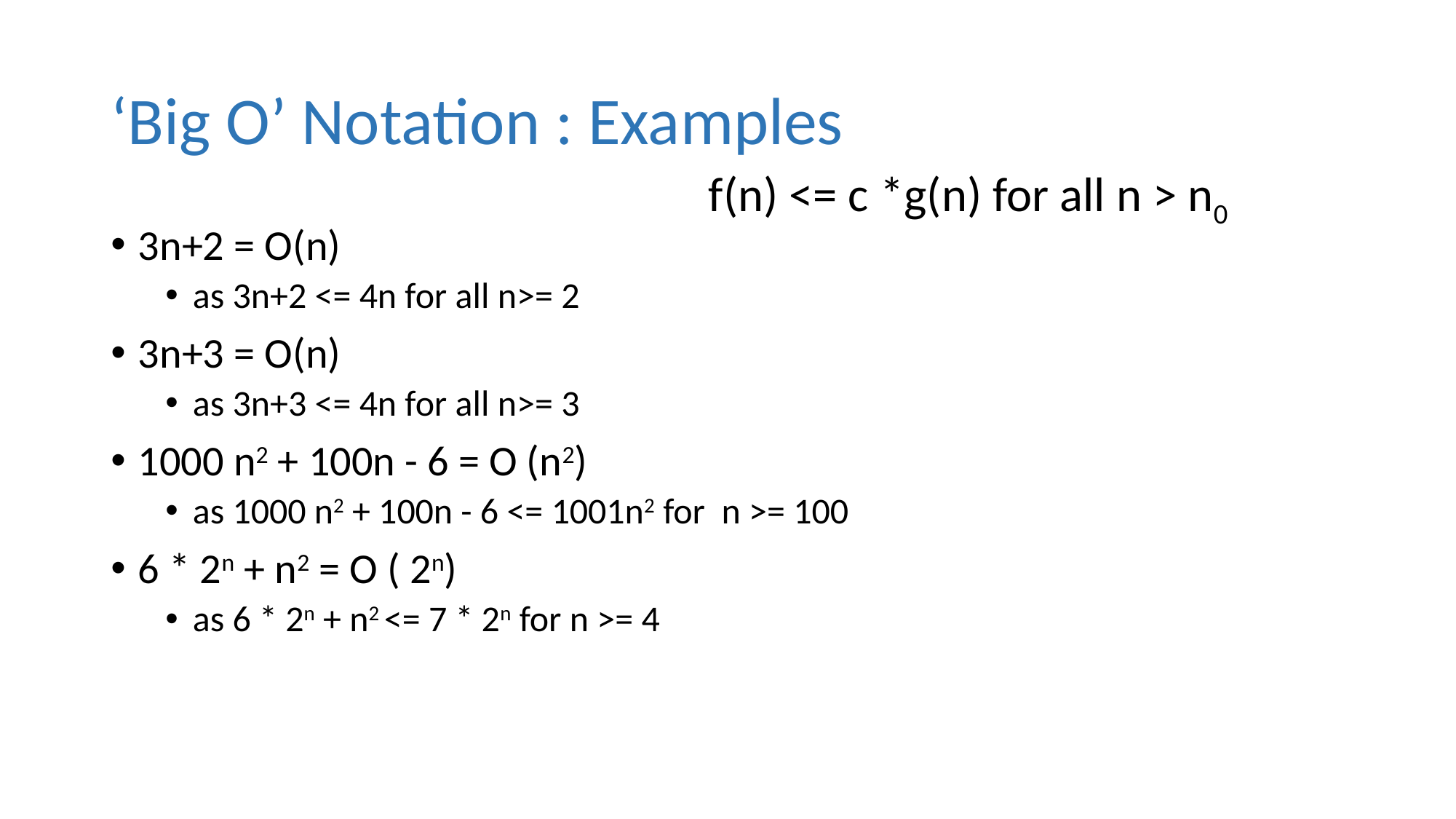

# ‘Big O’ Notation : Examples
 f(n) <= c *g(n) for all n > n0
3n+2 = O(n)
as 3n+2 <= 4n for all n>= 2
3n+3 = O(n)
as 3n+3 <= 4n for all n>= 3
1000 n2 + 100n - 6 = O (n2)
as 1000 n2 + 100n - 6 <= 1001n2 for  n >= 100
6 * 2n + n2 = O ( 2n)
as 6 * 2n + n2 <= 7 * 2n for n >= 4